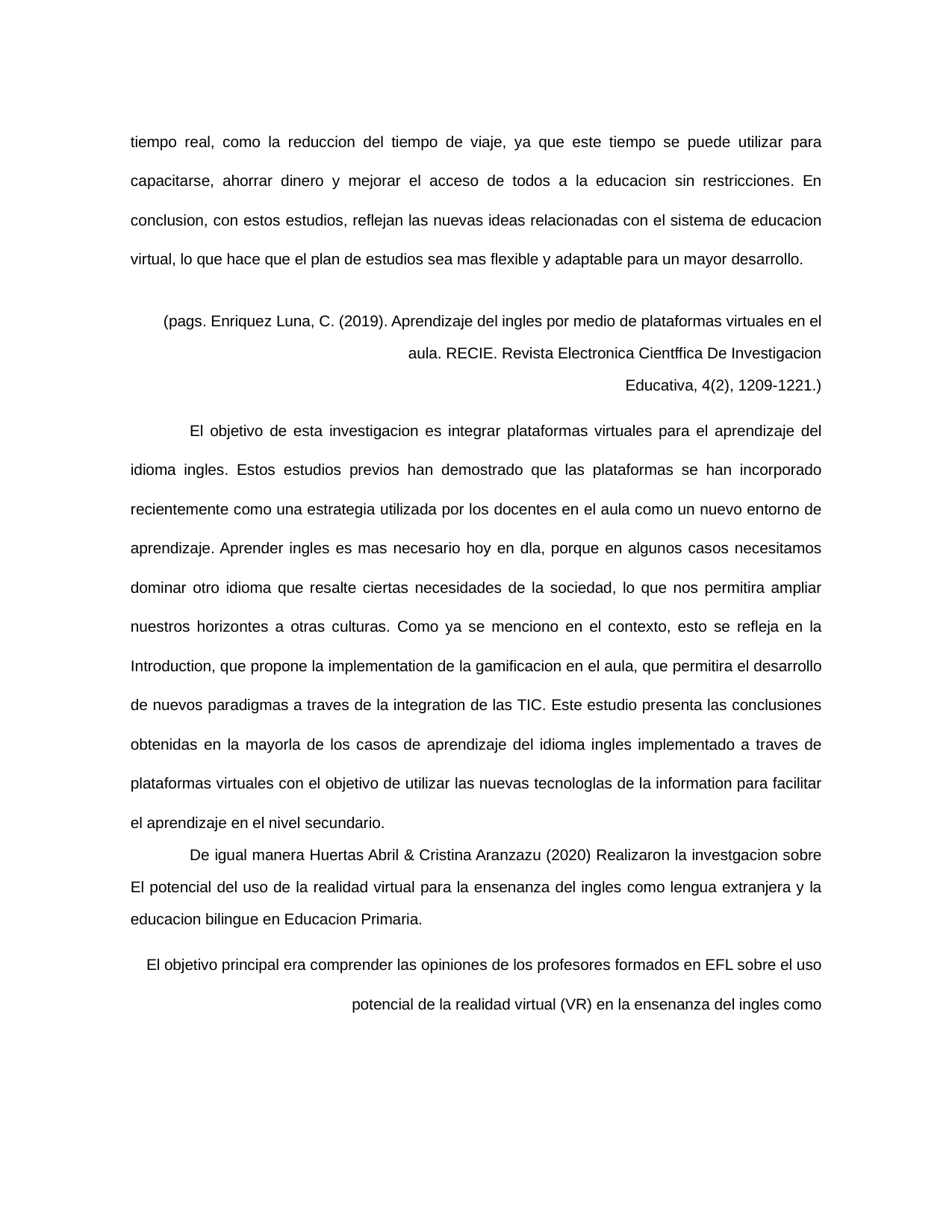

tiempo real, como la reduccion del tiempo de viaje, ya que este tiempo se puede utilizar para capacitarse, ahorrar dinero y mejorar el acceso de todos a la educacion sin restricciones. En conclusion, con estos estudios, reflejan las nuevas ideas relacionadas con el sistema de educacion virtual, lo que hace que el plan de estudios sea mas flexible y adaptable para un mayor desarrollo.
(pags. Enriquez Luna, C. (2019). Aprendizaje del ingles por medio de plataformas virtuales en el aula. RECIE. Revista Electronica Cientffica De Investigacion
Educativa, 4(2), 1209-1221.)
El objetivo de esta investigacion es integrar plataformas virtuales para el aprendizaje del idioma ingles. Estos estudios previos han demostrado que las plataformas se han incorporado recientemente como una estrategia utilizada por los docentes en el aula como un nuevo entorno de aprendizaje. Aprender ingles es mas necesario hoy en dla, porque en algunos casos necesitamos dominar otro idioma que resalte ciertas necesidades de la sociedad, lo que nos permitira ampliar nuestros horizontes a otras culturas. Como ya se menciono en el contexto, esto se refleja en la Introduction, que propone la implementation de la gamificacion en el aula, que permitira el desarrollo de nuevos paradigmas a traves de la integration de las TIC. Este estudio presenta las conclusiones obtenidas en la mayorla de los casos de aprendizaje del idioma ingles implementado a traves de plataformas virtuales con el objetivo de utilizar las nuevas tecnologlas de la information para facilitar el aprendizaje en el nivel secundario.
De igual manera Huertas Abril & Cristina Aranzazu (2020) Realizaron la investgacion sobre El potencial del uso de la realidad virtual para la ensenanza del ingles como lengua extranjera y la educacion bilingue en Educacion Primaria.
El objetivo principal era comprender las opiniones de los profesores formados en EFL sobre el uso potencial de la realidad virtual (VR) en la ensenanza del ingles como